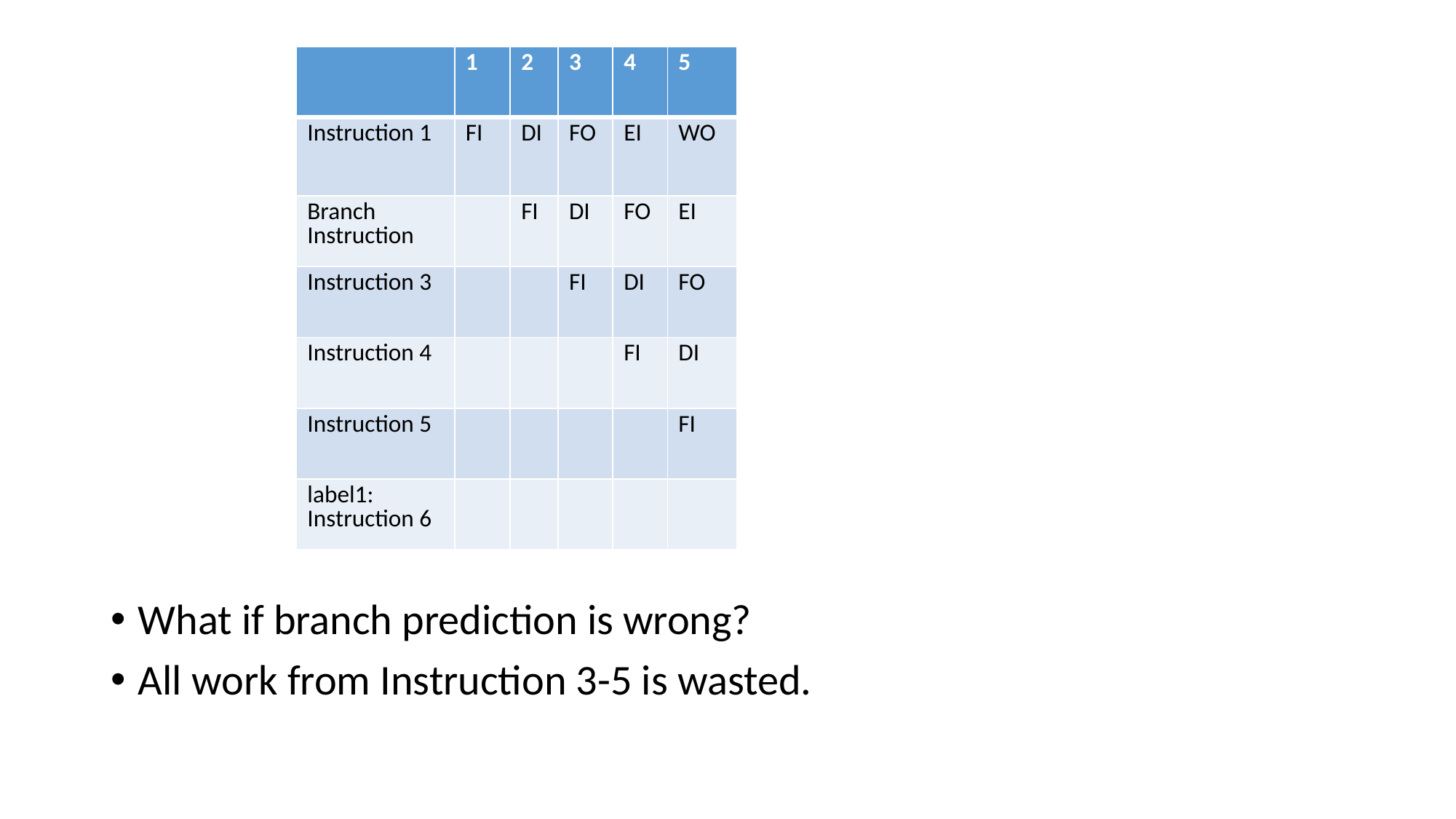

|  | 1 | 2 | 3 | 4 | 5 |
| --- | --- | --- | --- | --- | --- |
| Instruction 1 | FI | DI | FO | EI | WO |
| Branch Instruction |  | FI | DI | FO | EI |
| Instruction 3 |  |  | FI | DI | FO |
| Instruction 4 |  |  |  | FI | DI |
| Instruction 5 |  |  |  |  | FI |
| label1: Instruction 6 |  |  |  |  |  |
What if branch prediction is wrong?
All work from Instruction 3-5 is wasted.